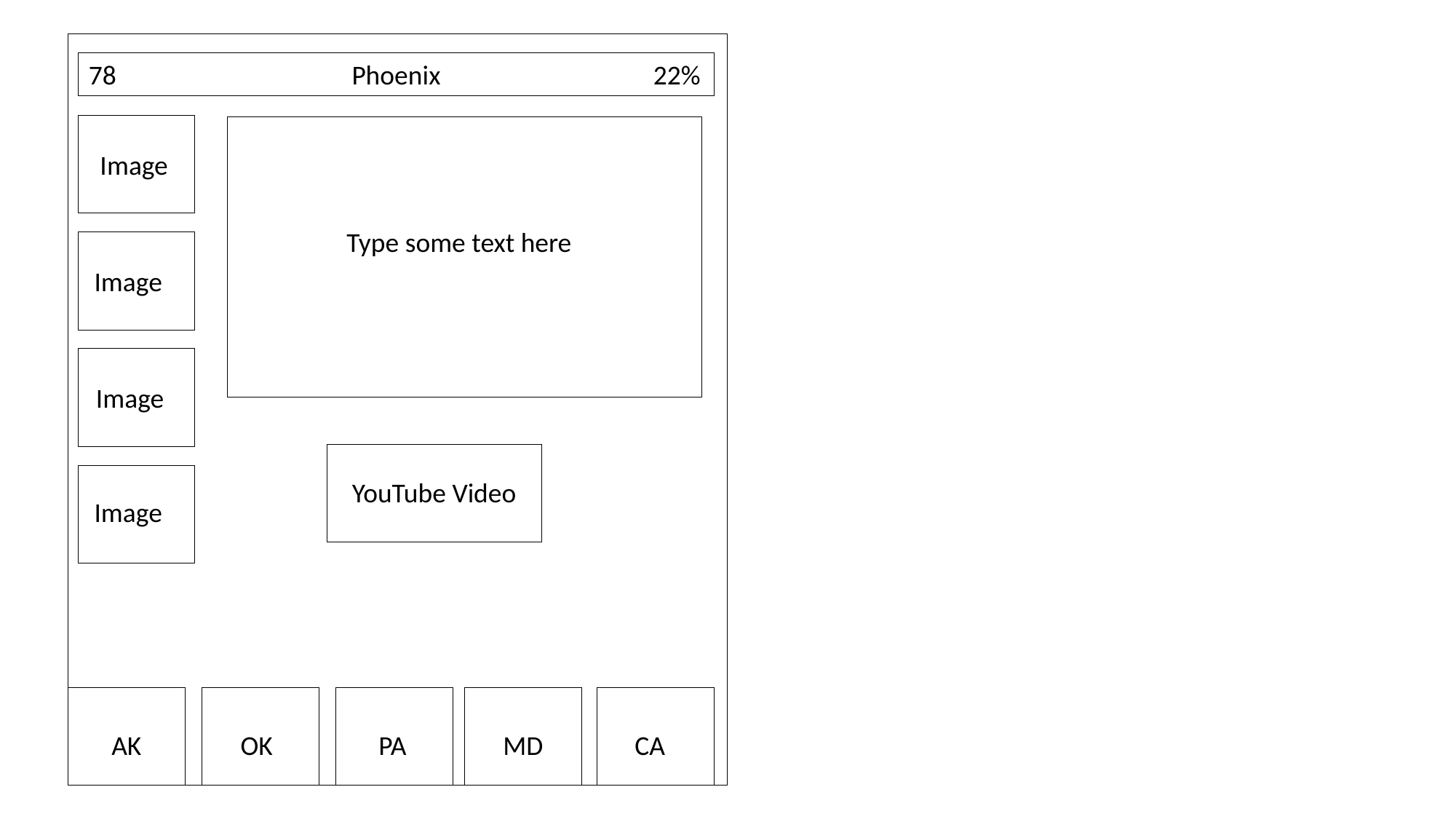

Phoenix
78
22%

Image
Type some text here

Image

Image

YouTube Video
Image

AK
OK
PA
MD
CA